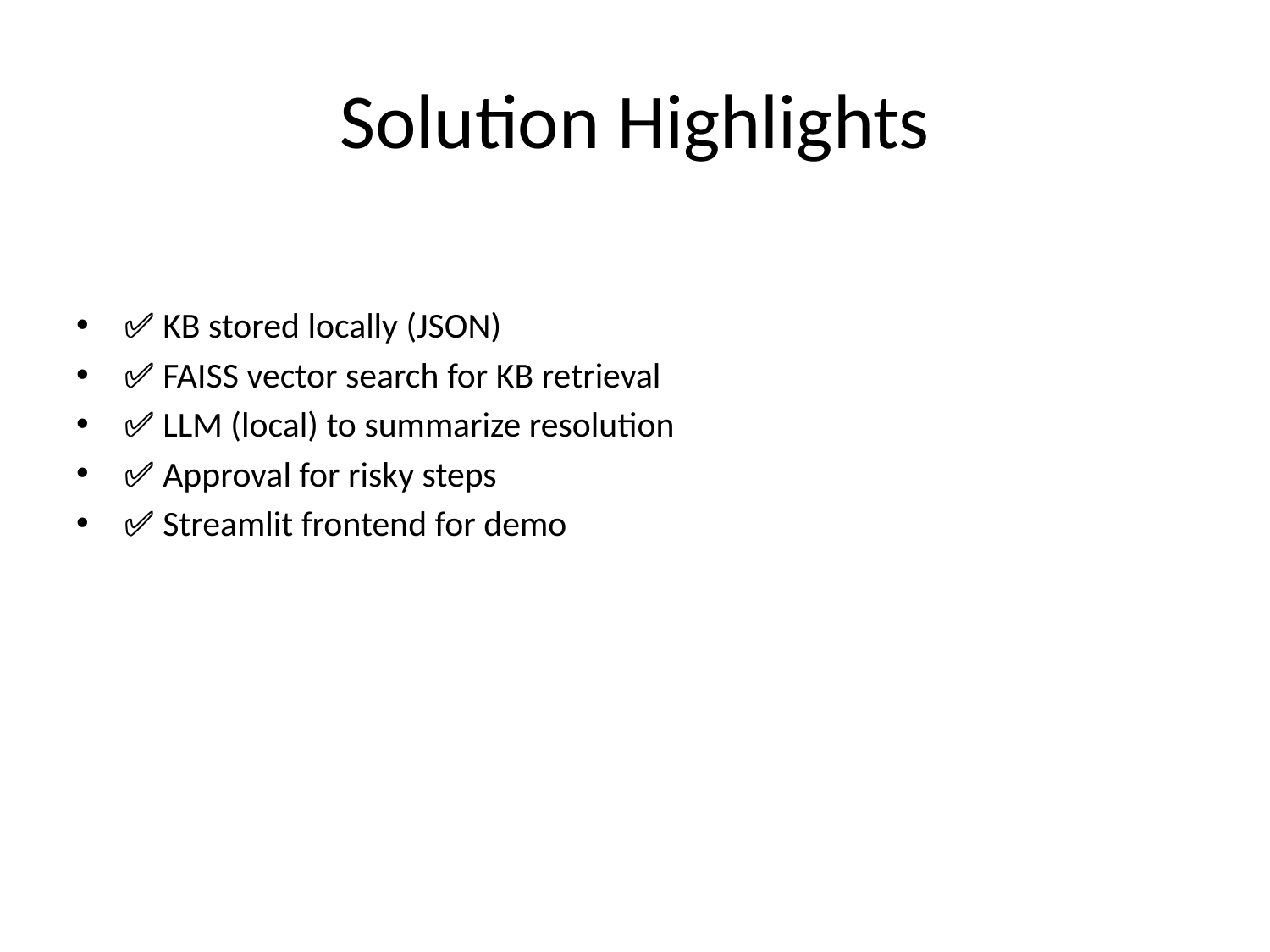

# Solution Highlights

✅ KB stored locally (JSON)
✅ FAISS vector search for KB retrieval
✅ LLM (local) to summarize resolution
✅ Approval for risky steps
✅ Streamlit frontend for demo